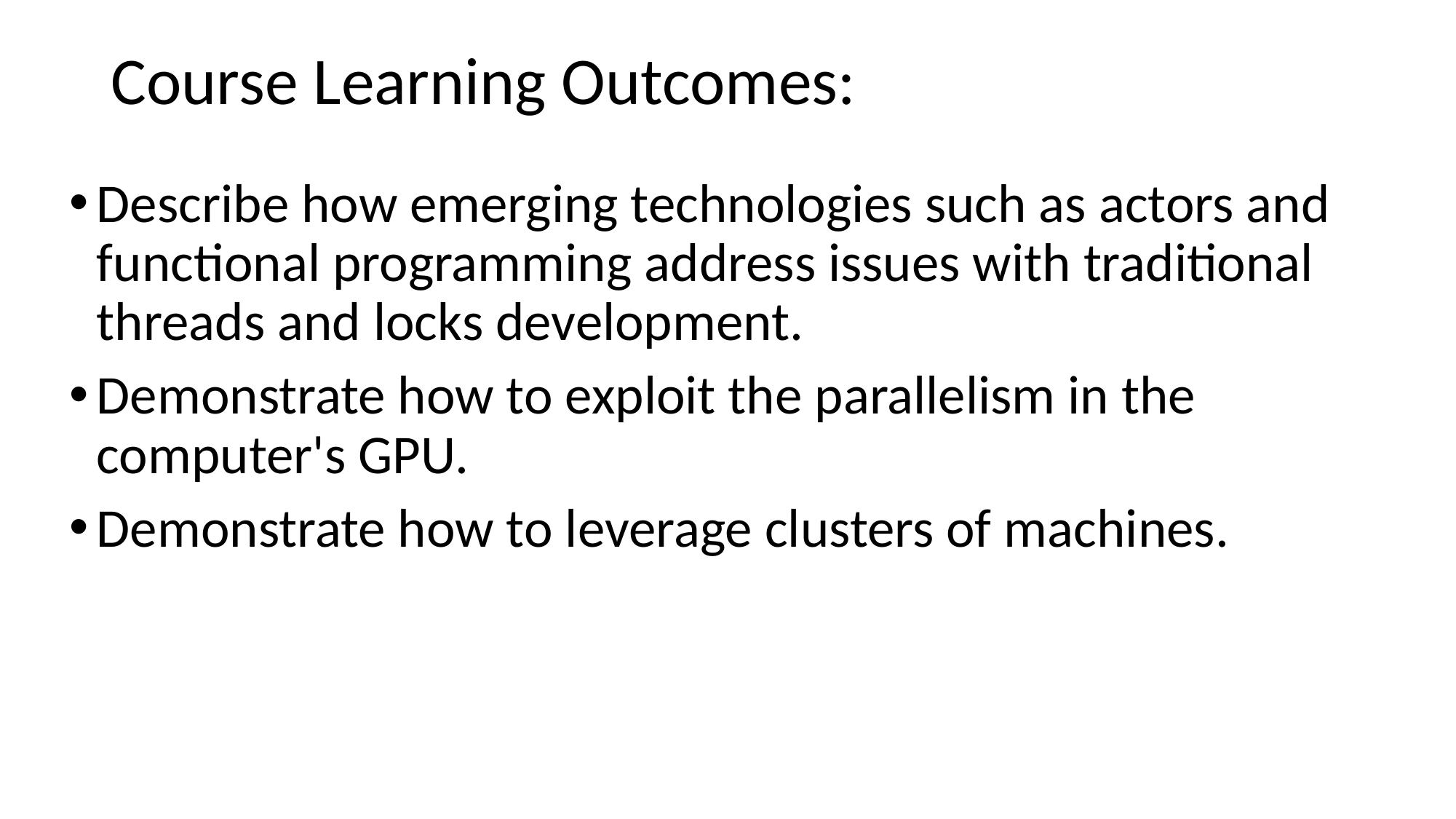

# Course Learning Outcomes:
Describe how emerging technologies such as actors and functional programming address issues with traditional threads and locks development.
Demonstrate how to exploit the parallelism in the computer's GPU.
Demonstrate how to leverage clusters of machines.